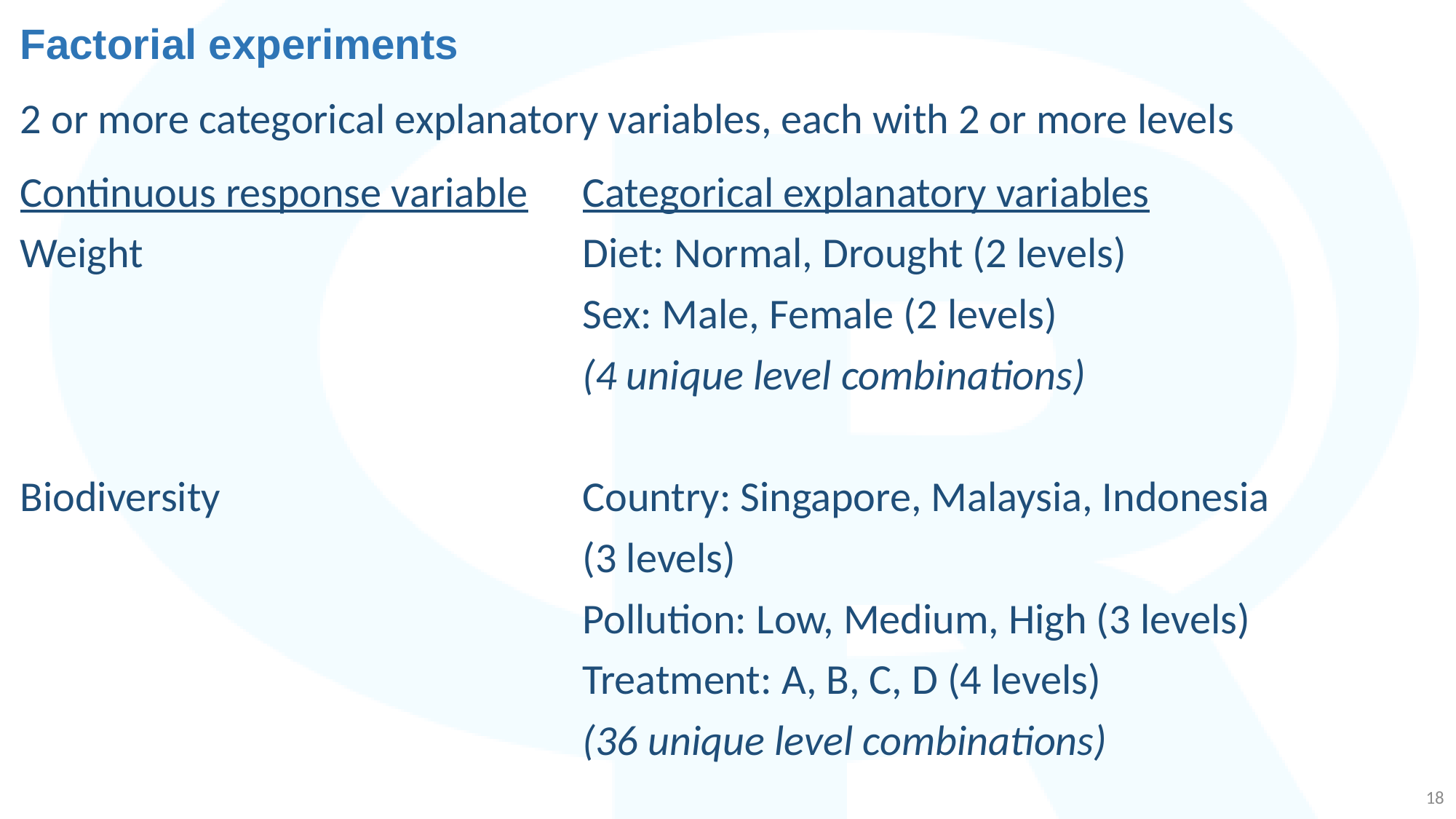

# Factorial experiments
2 or more categorical explanatory variables, each with 2 or more levels

Categorical explanatory variables
Diet: Normal, Drought (2 levels)
Sex: Male, Female (2 levels)
(4 unique level combinations)

Country: Singapore, Malaysia, Indonesia
(3 levels)
Pollution: Low, Medium, High (3 levels)
Treatment: A, B, C, D (4 levels)
(36 unique level combinations)
Continuous response variable
Weight

Biodiversity
18